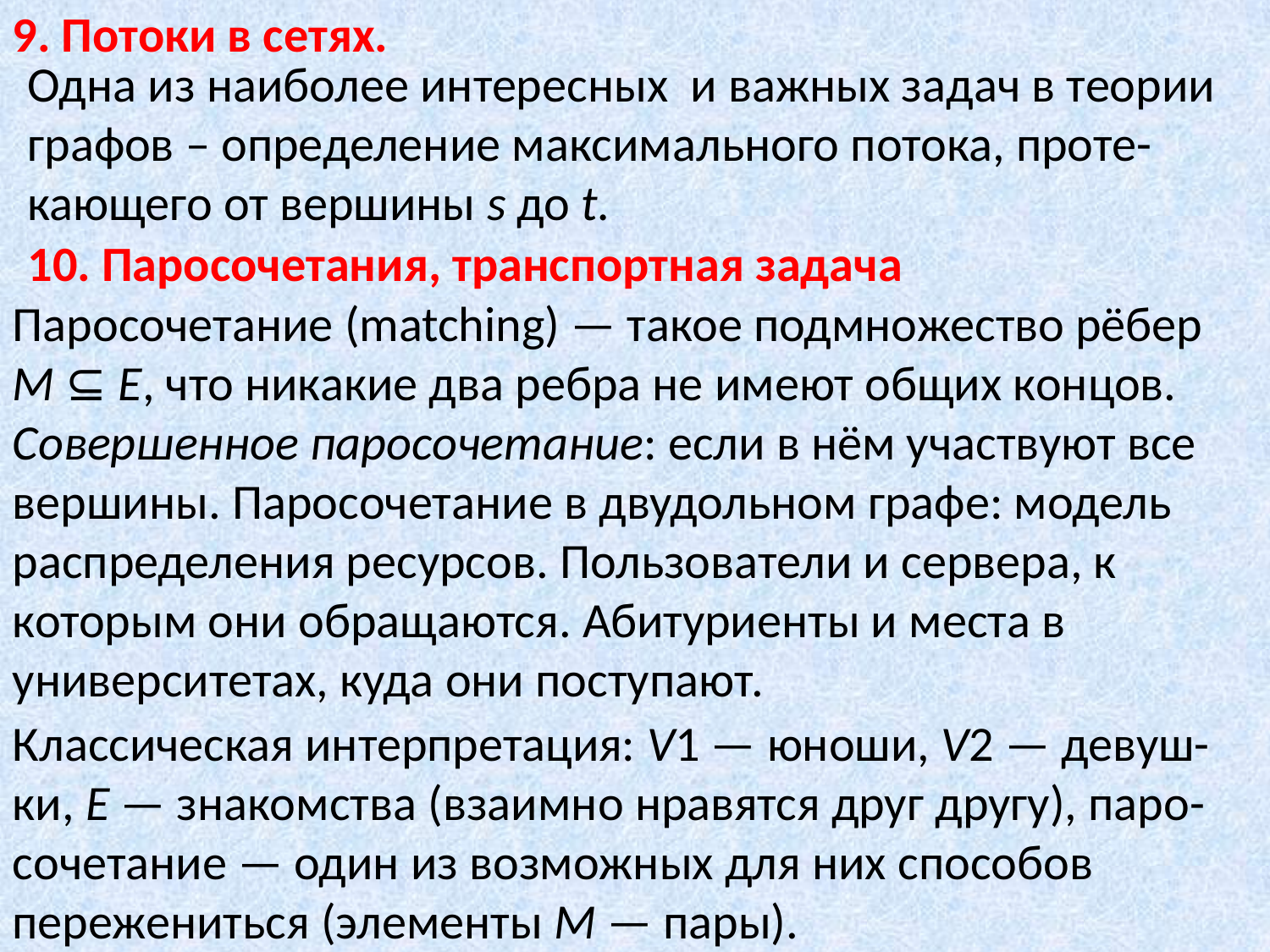

9. Потоки в сетях.
Одна из наиболее интересных  и важных задач в теории графов – определение максимального потока, проте-кающего от вершины s до t.
10. Паросочетания, транспортная задача
Паросочетание (matching) — такое подмножество рёбер M ⊆ E, что никакие два ребра не имеют общих концов. Совершенное паросочетание: если в нём участвуют все вершины. Паросочетание в двудольном графе: модель распределения ресурсов. Пользователи и сервера, к которым они обращаются. Абитуриенты и места в университетах, куда они поступают.
Классическая интерпретация: V1 — юноши, V2 — девуш-ки, E — знакомства (взаимно нравятся друг другу), паро-сочетание — один из возможных для них способов пережениться (элементы M — пары).